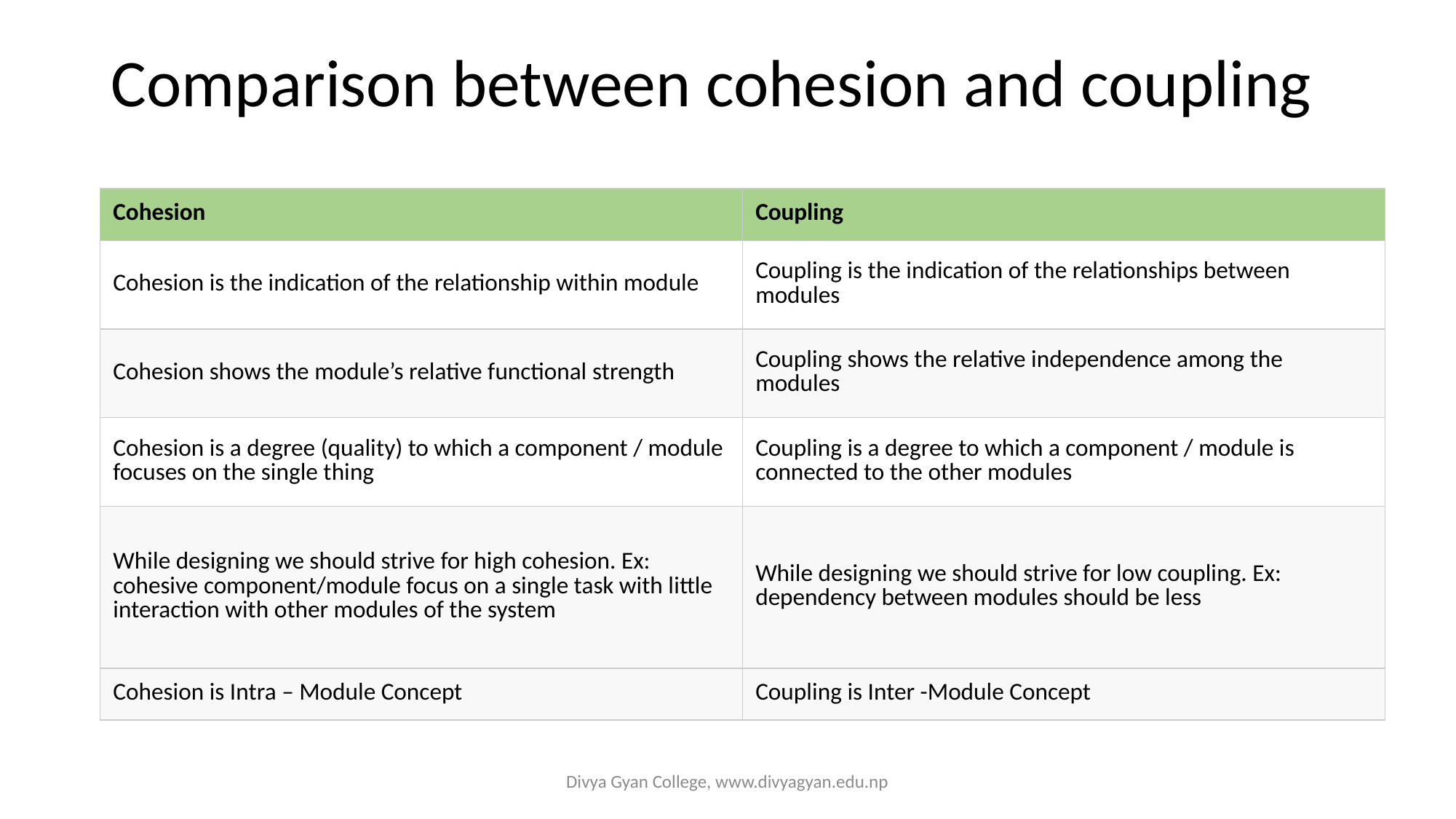

# Comparison between cohesion and coupling
| Cohesion | Coupling |
| --- | --- |
| Cohesion is the indication of the relationship within module | Coupling is the indication of the relationships between modules |
| Cohesion shows the module’s relative functional strength | Coupling shows the relative independence among the modules |
| Cohesion is a degree (quality) to which a component / module focuses on the single thing | Coupling is a degree to which a component / module is connected to the other modules |
| While designing we should strive for high cohesion. Ex: cohesive component/module focus on a single task with little interaction with other modules of the system | While designing we should strive for low coupling. Ex: dependency between modules should be less |
| Cohesion is Intra – Module Concept | Coupling is Inter -Module Concept |
Divya Gyan College, www.divyagyan.edu.np